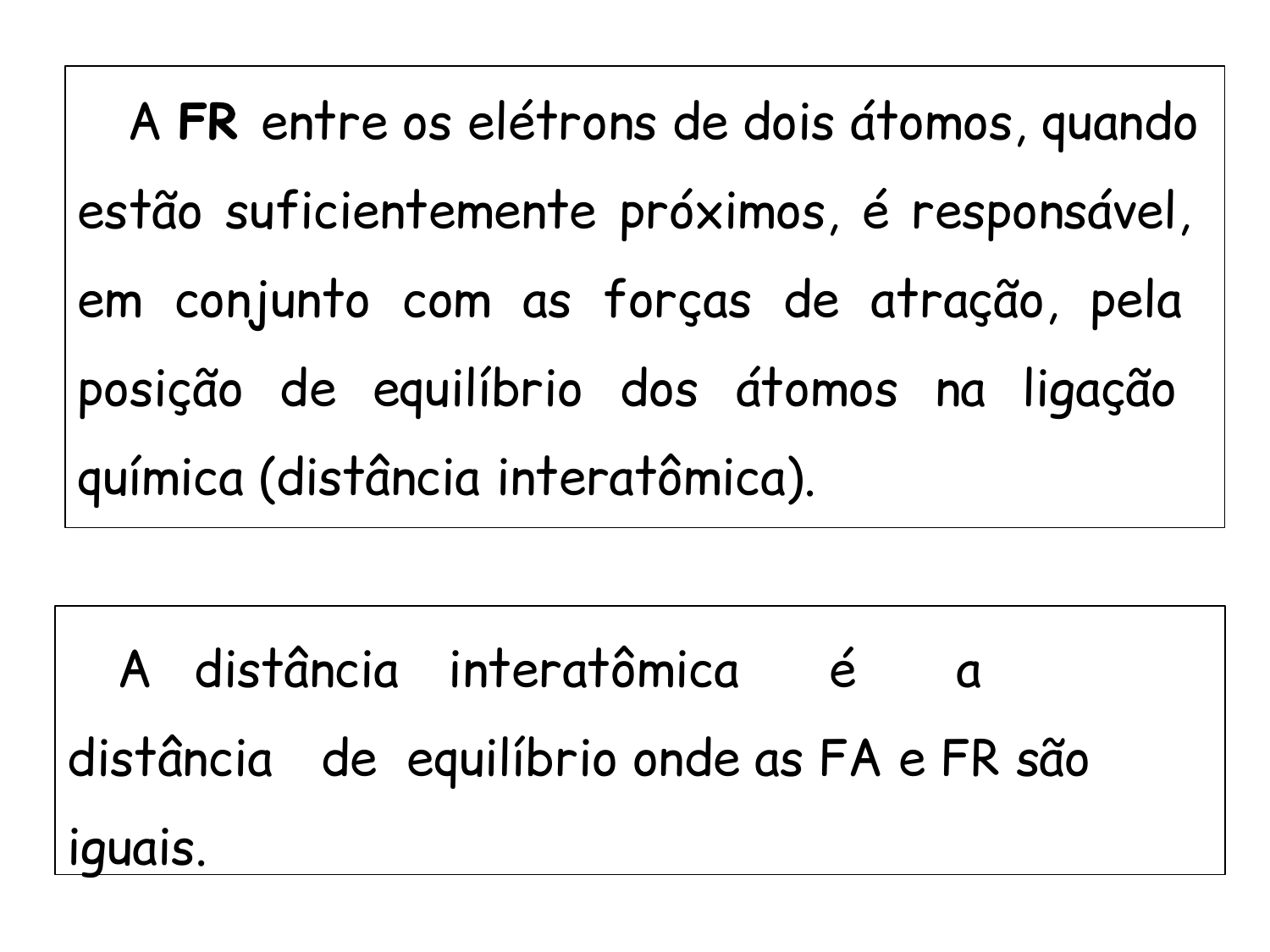

# A FR entre os elétrons de dois átomos, quando  estão suficientemente próximos, é responsável,  em conjunto com as forças de atração, pela  posição de equilíbrio dos átomos na ligação  química (distância interatômica).

A	distância	interatômica	é	a	distância	de  equilíbrio onde as FA e FR são iguais.